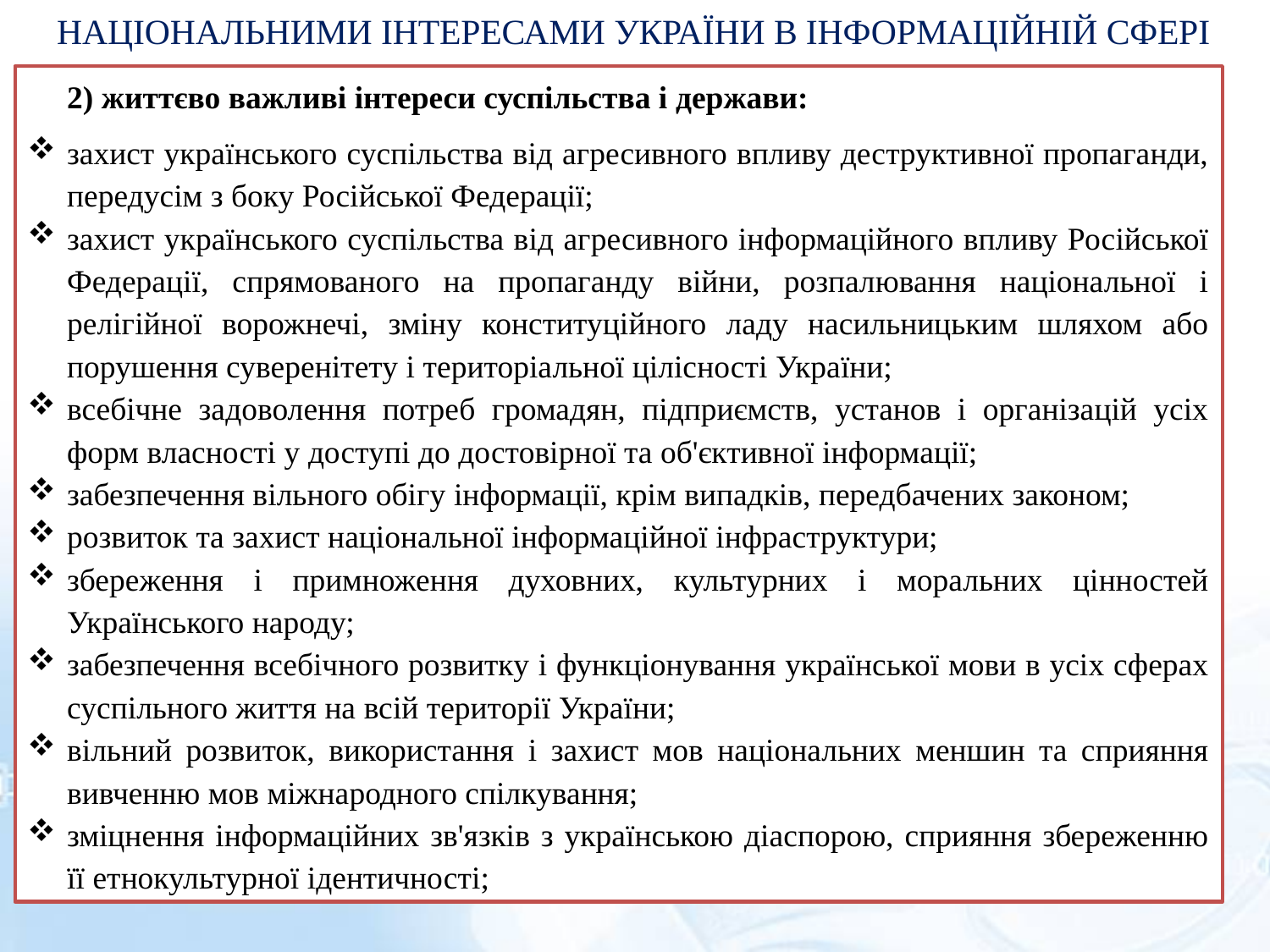

НАЦІОНАЛЬНИМИ ІНТЕРЕСАМИ УКРАЇНИ В ІНФОРМАЦІЙНІЙ СФЕРІ
2) життєво важливі інтереси суспільства і держави:
захист українського суспільства від агресивного впливу деструктивної пропаганди, передусім з боку Російської Федерації;
захист українського суспільства від агресивного інформаційного впливу Російської Федерації, спрямованого на пропаганду війни, розпалювання національної і релігійної ворожнечі, зміну конституційного ладу насильницьким шляхом або порушення суверенітету і територіальної цілісності України;
всебічне задоволення потреб громадян, підприємств, установ і організацій усіх форм власності у доступі до достовірної та об'єктивної інформації;
забезпечення вільного обігу інформації, крім випадків, передбачених законом;
розвиток та захист національної інформаційної інфраструктури;
збереження і примноження духовних, культурних і моральних цінностей Українського народу;
забезпечення всебічного розвитку і функціонування української мови в усіх сферах суспільного життя на всій території України;
вільний розвиток, використання і захист мов національних меншин та сприяння вивченню мов міжнародного спілкування;
зміцнення інформаційних зв'язків з українською діаспорою, сприяння збереженню її етнокультурної ідентичності;